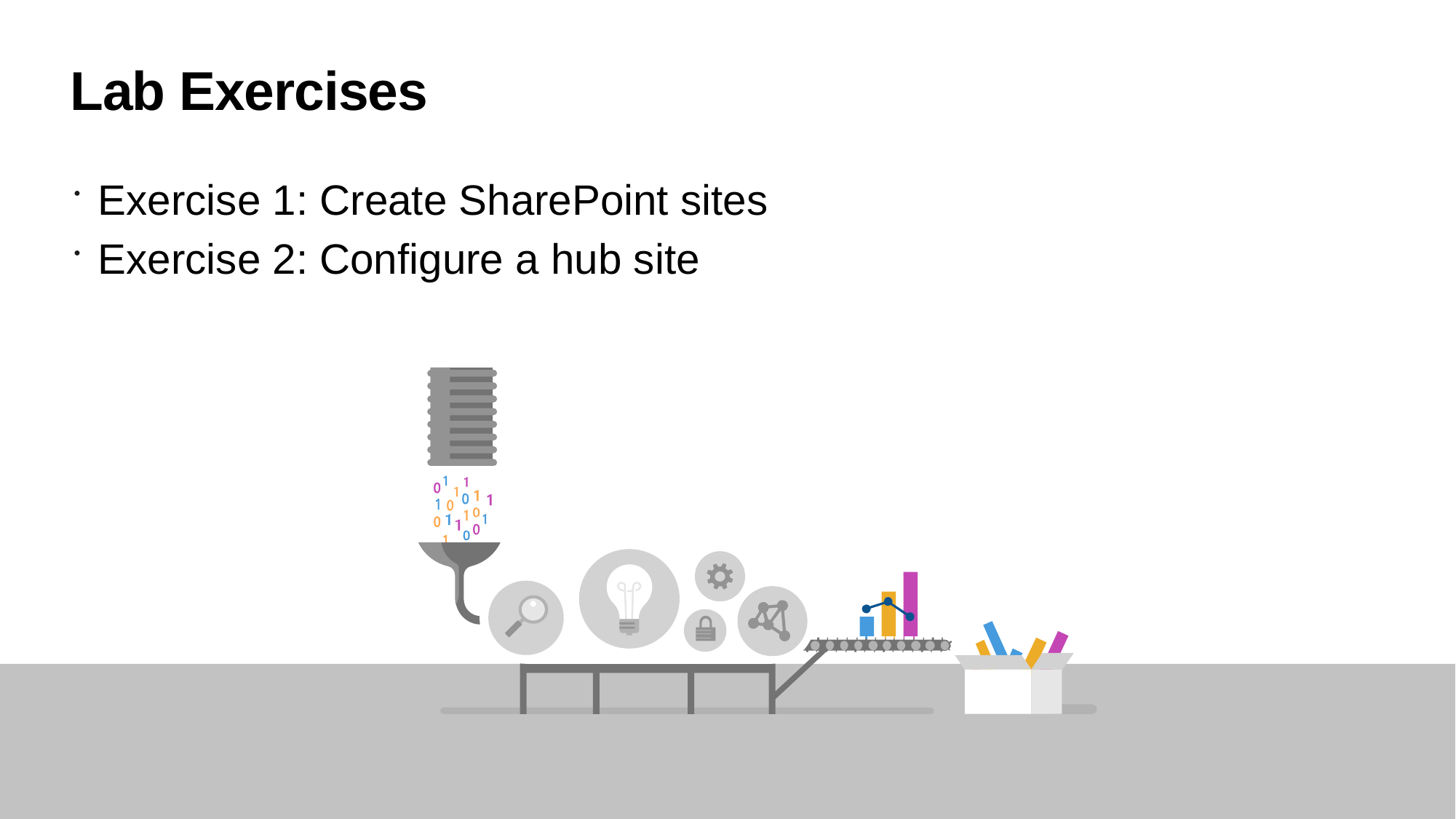

# Lab Exercises
Exercise 1: Create SharePoint sites
Exercise 2: Configure a hub site